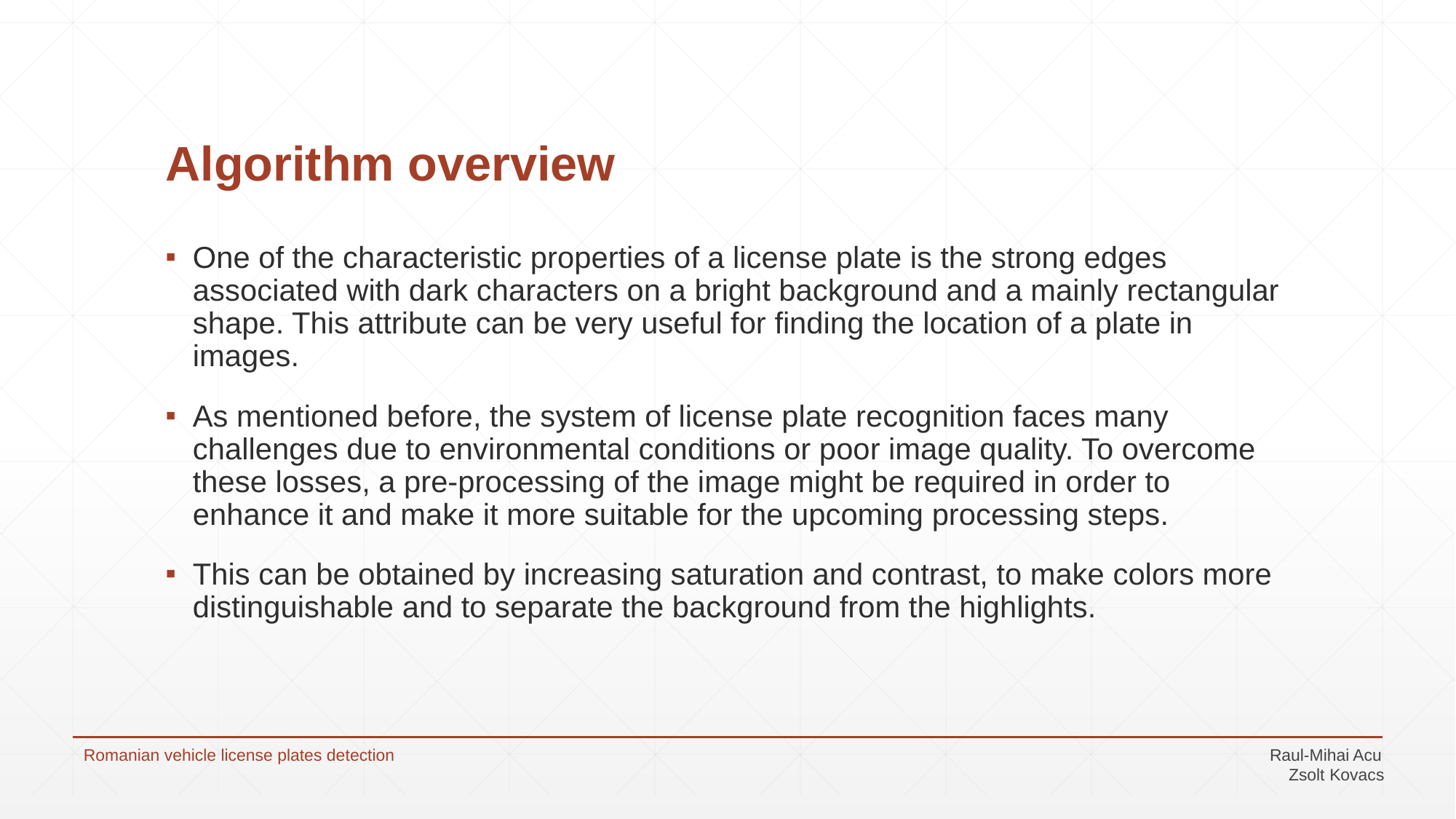

# Algorithm overview
One of the characteristic properties of a license plate is the strong edges associated with dark characters on a bright background and a mainly rectangular shape. This attribute can be very useful for finding the location of a plate in images.
As mentioned before, the system of license plate recognition faces many challenges due to environmental conditions or poor image quality. To overcome these losses, a pre-processing of the image might be required in order to enhance it and make it more suitable for the upcoming processing steps.
This can be obtained by increasing saturation and contrast, to make colors more distinguishable and to separate the background from the highlights.
Romanian vehicle license plates detection 								                    Raul-Mihai Acu
										                        Zsolt Kovacs